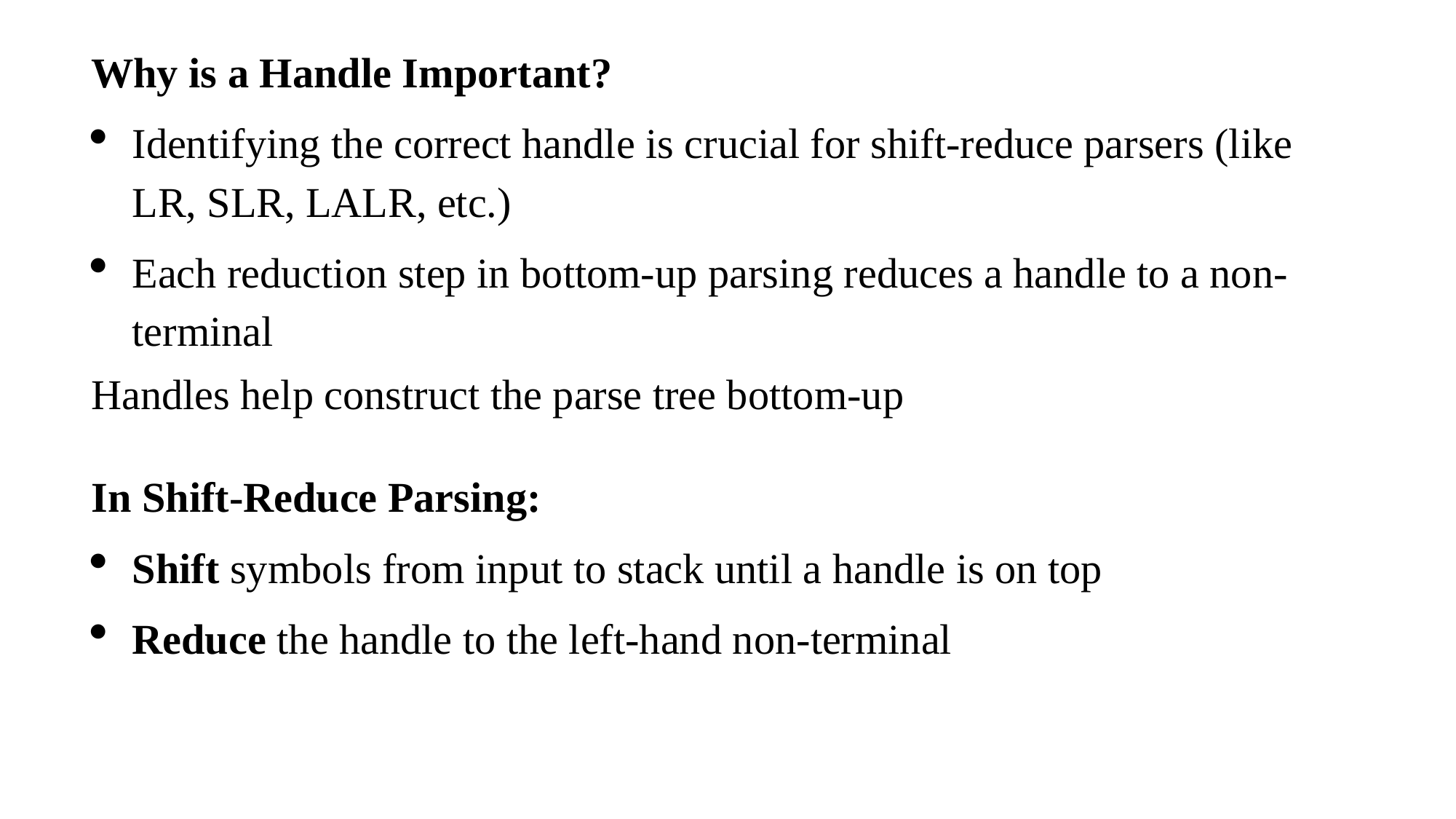

Why is a Handle Important?
Identifying the correct handle is crucial for shift-reduce parsers (like LR, SLR, LALR, etc.)
Each reduction step in bottom-up parsing reduces a handle to a non-terminal
Handles help construct the parse tree bottom-up
In Shift-Reduce Parsing:
Shift symbols from input to stack until a handle is on top
Reduce the handle to the left-hand non-terminal